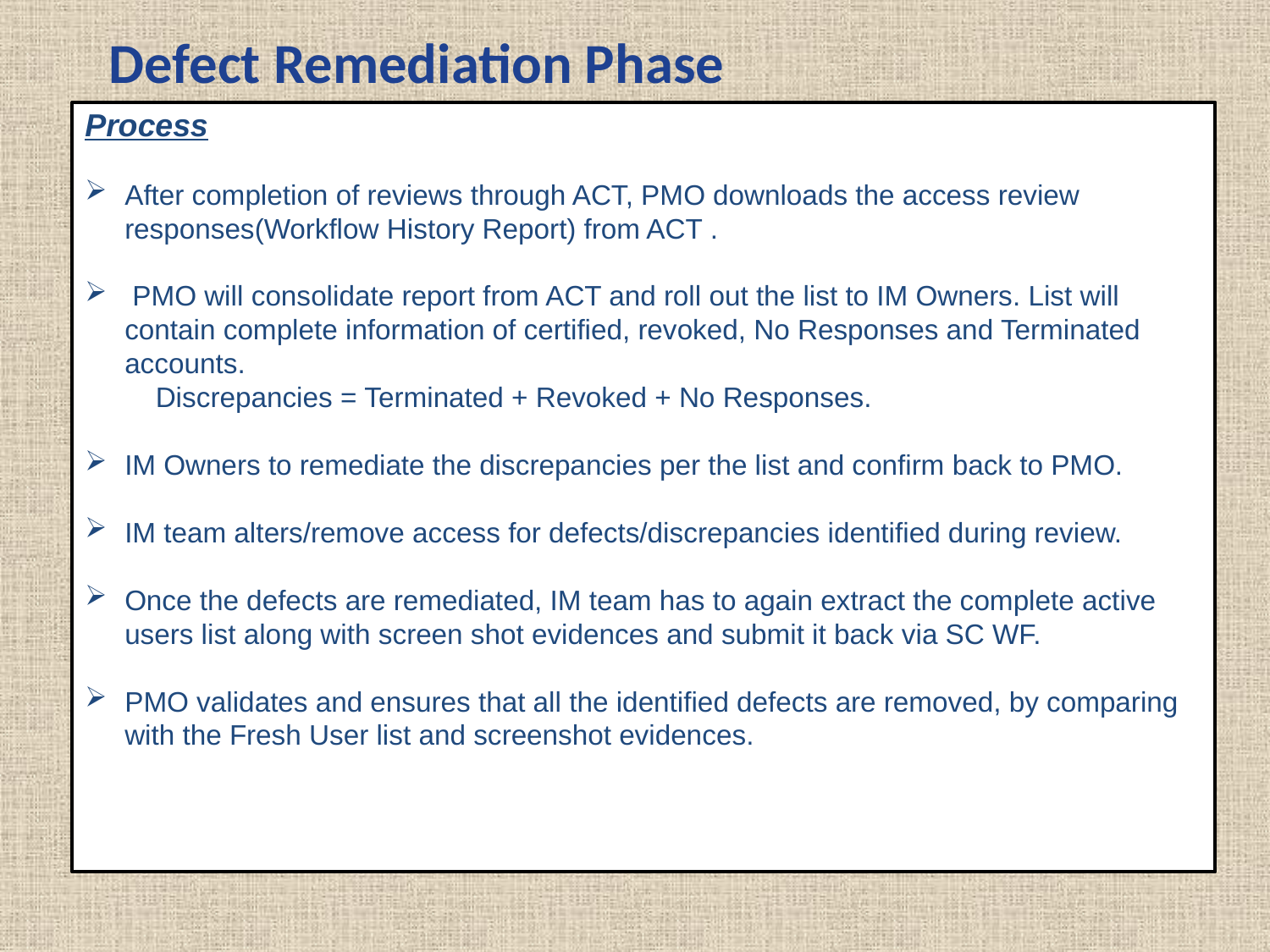

Defect Remediation Phase

Process

After completion of reviews through ACT, PMO downloads the access review responses(Workflow History Report) from ACT .

 PMO will consolidate report from ACT and roll out the list to IM Owners. List will contain complete information of certified, revoked, No Responses and Terminated accounts.
         Discrepancies = Terminated + Revoked + No Responses.

IM Owners to remediate the discrepancies per the list and confirm back to PMO.

IM team alters/remove access for defects/discrepancies identified during review.

Once the defects are remediated, IM team has to again extract the complete active users list along with screen shot evidences and submit it back via SC WF.

PMO validates and ensures that all the identified defects are removed, by comparing with the Fresh User list and screenshot evidences.